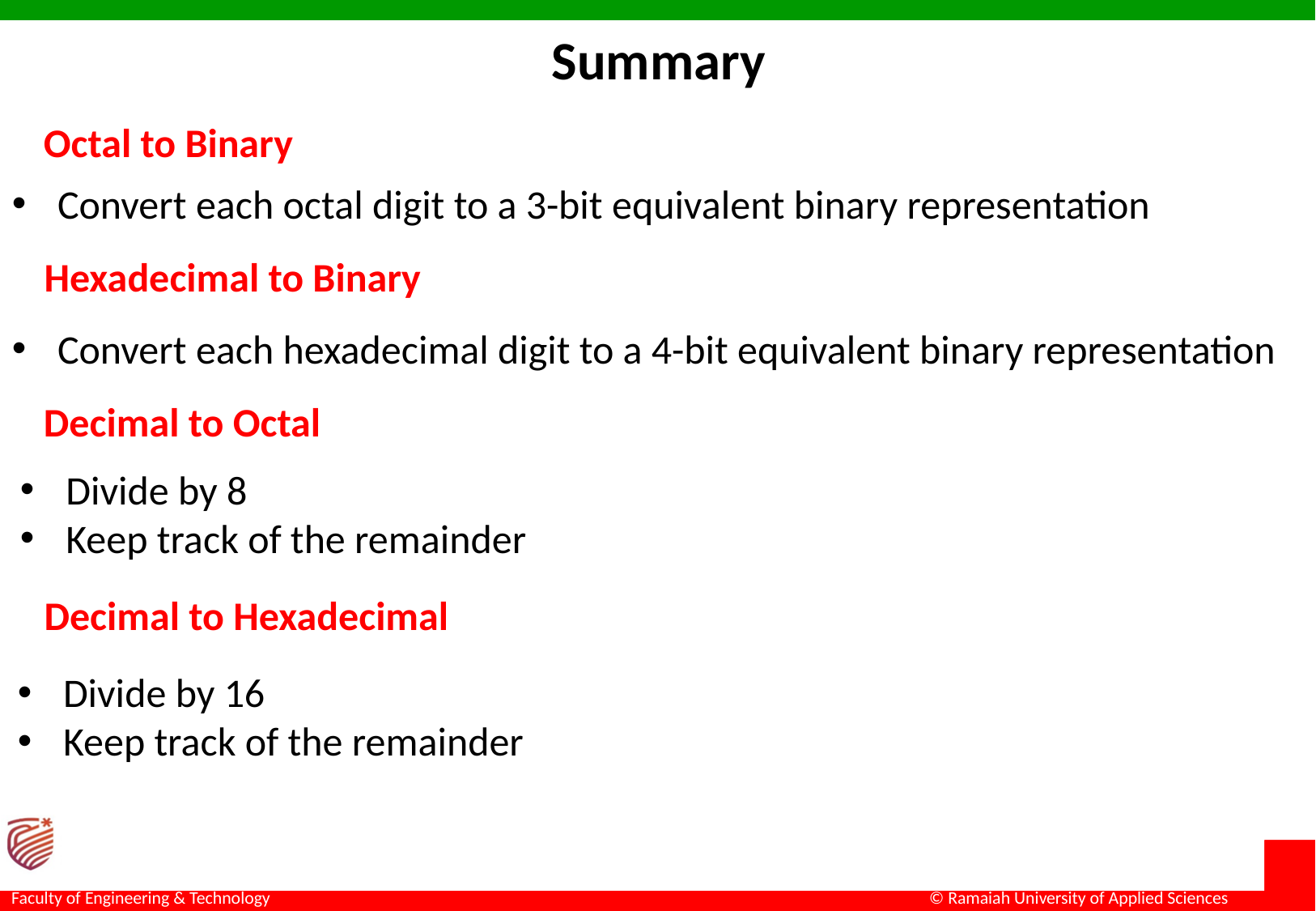

Summary
Octal to Binary
Convert each octal digit to a 3-bit equivalent binary representation
Hexadecimal to Binary
Convert each hexadecimal digit to a 4-bit equivalent binary representation
Decimal to Octal
Divide by 8
Keep track of the remainder
Decimal to Hexadecimal
Divide by 16
Keep track of the remainder